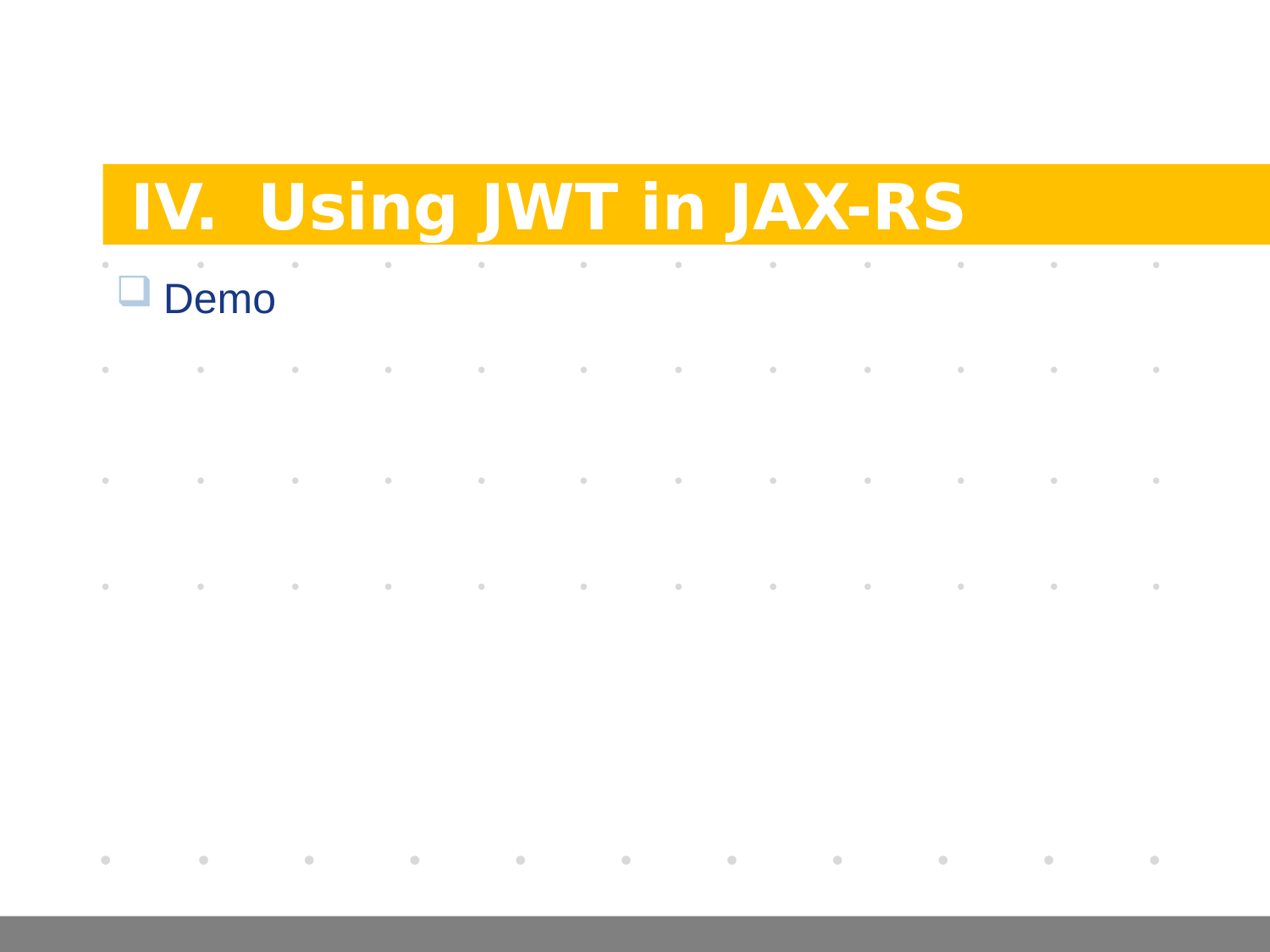

# IV.	Using JWT in JAX-RS
Demo